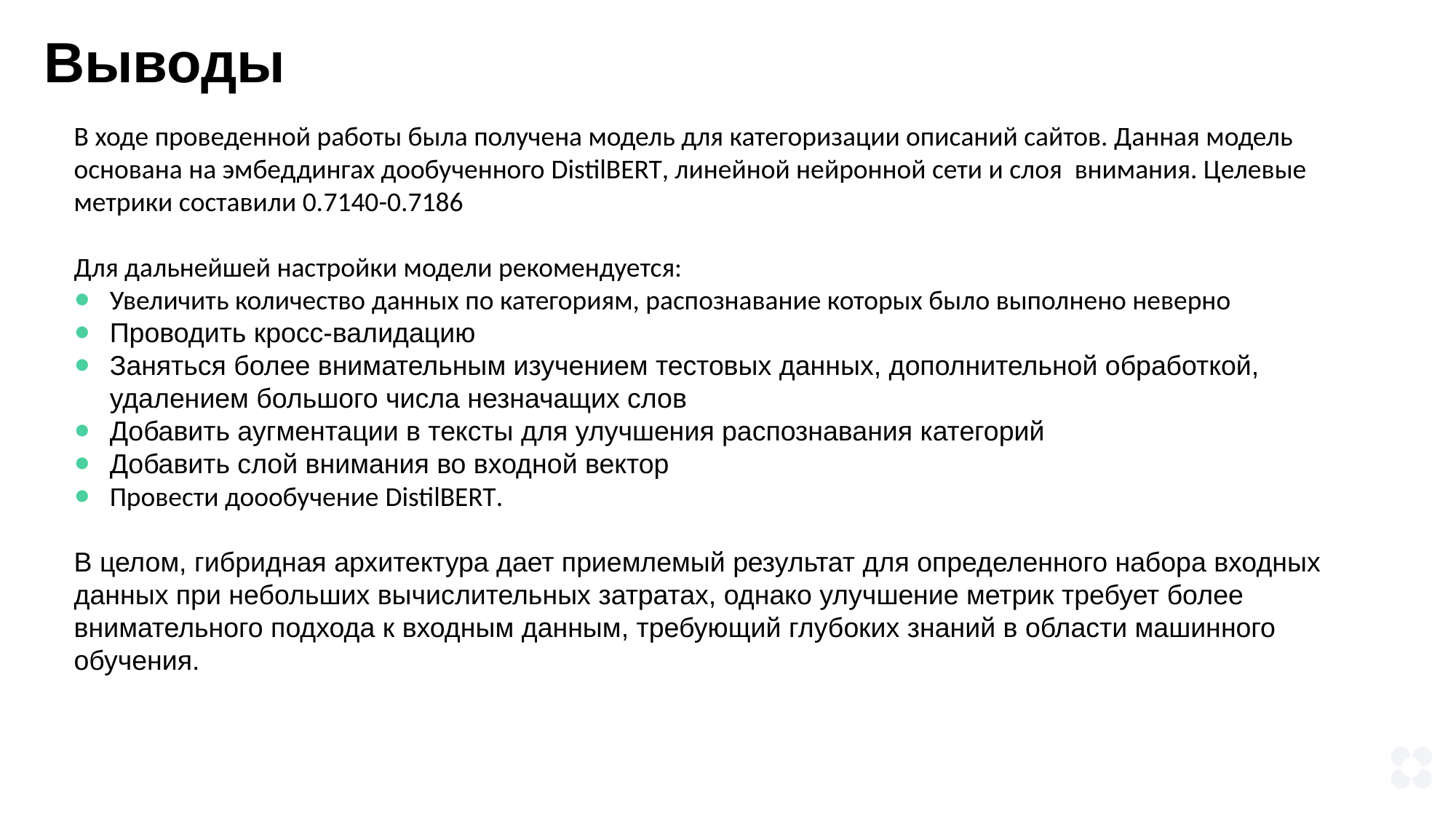

Выводы
В ходе проведенной работы была получена модель для категоризации описаний сайтов. Данная модель основана на эмбеддингах дообученного DistilBERT, линейной нейронной сети и слоя  внимания. Целевые метрики составили 0.7140-0.7186

Для дальнейшей настройки модели рекомендуется:
Увеличить количество данных по категориям, распознавание которых было выполнено неверно
Проводить кросс-валидацию
Заняться более внимательным изучением тестовых данных, дополнительной обработкой, удалением большого числа незначащих слов
Добавить аугментации в тексты для улучшения распознавания категорий
Добавить слой внимания во входной вектор
Провести доообучение DistilBERT.

В целом, гибридная архитектура дает приемлемый результат для определенного набора входных данных при небольших вычислительных затратах, однако улучшение метрик требует более внимательного подхода к входным данным, требующий глубоких знаний в области машинного обучения.